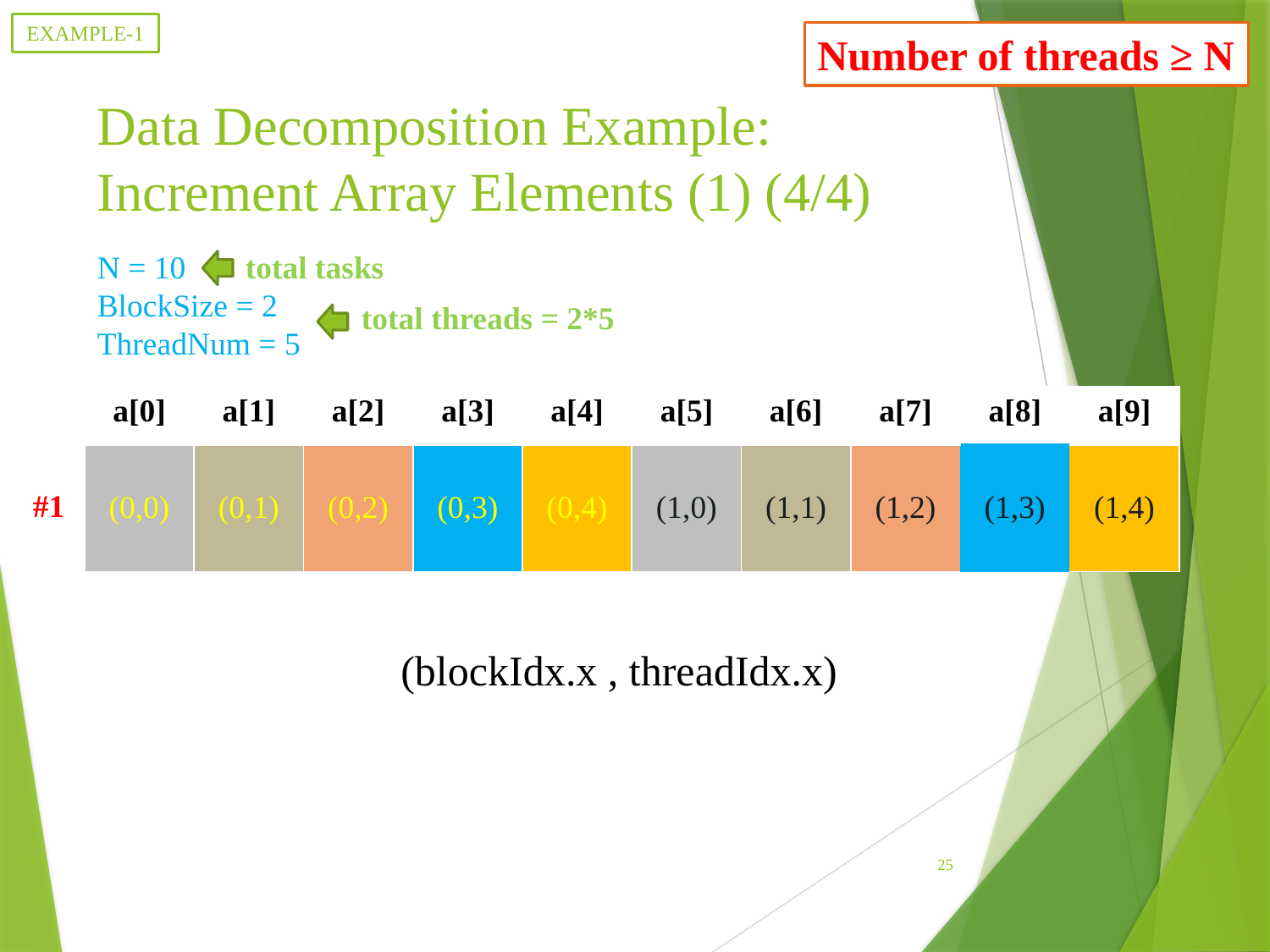

EXAMPLE-1
Number of threads ≥ N
# Data Decomposition Example: Increment Array Elements (1) (4/4)
N = 10
BlockSize = 2
ThreadNum = 5
total tasks

total threads = 2*5

| a[0] | a[1] | a[2] | a[3] | a[4] | a[5] | a[6] | a[7] | a[8] | a[9] |
| --- | --- | --- | --- | --- | --- | --- | --- | --- | --- |
| (0,0) | (0,1) | (0,2) | (0,3) | (0,4) | (1,0) | (1,1) | (1,2) | (1,3) | (1,4) |
#1
(blockIdx.x , threadIdx.x)
25